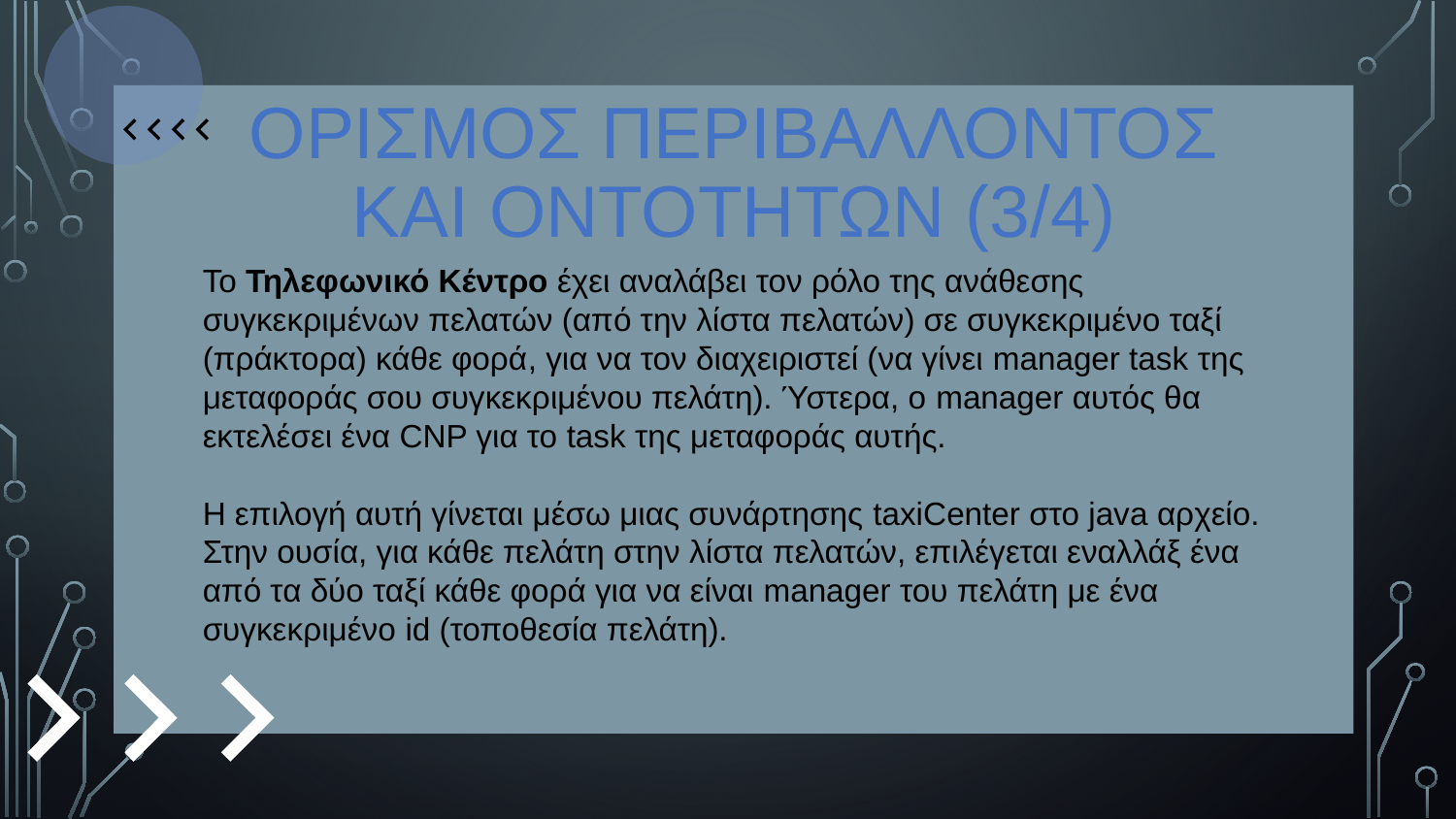

# ΟΡΙΣΜΟΣ ΠΕΡΙΒΑΛΛΟΝΤΟΣ και οντοτητων (3/4)
Το Τηλεφωνικό Κέντρο έχει αναλάβει τον ρόλο της ανάθεσης συγκεκριμένων πελατών (από την λίστα πελατών) σε συγκεκριμένο ταξί (πράκτορα) κάθε φορά, για να τον διαχειριστεί (να γίνει manager task της μεταφοράς σου συγκεκριμένου πελάτη). Ύστερα, ο manager αυτός θα εκτελέσει ένα CNP για το task της μεταφοράς αυτής.

Η επιλογή αυτή γίνεται μέσω μιας συνάρτησης taxiCenter στο java αρχείο. Στην ουσία, για κάθε πελάτη στην λίστα πελατών, επιλέγεται εναλλάξ ένα από τα δύο ταξί κάθε φορά για να είναι manager του πελάτη με ένα συγκεκριμένο id (τοποθεσία πελάτη).